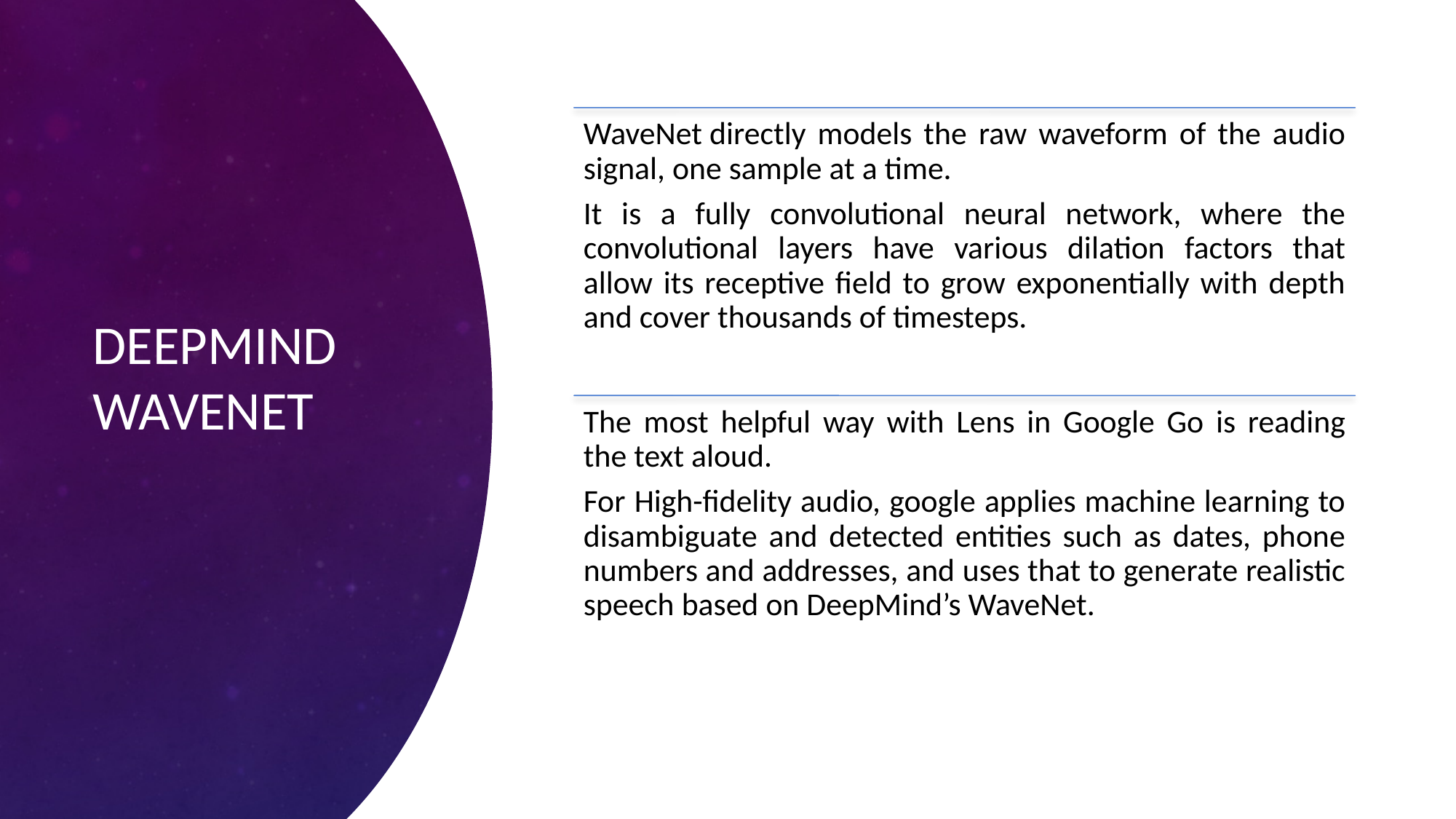

# DEEPMIND WAVENET
WaveNet directly models the raw waveform of the audio signal, one sample at a time.
It is a fully convolutional neural network, where the convolutional layers have various dilation factors that allow its receptive field to grow exponentially with depth and cover thousands of timesteps.
The most helpful way with Lens in Google Go is reading the text aloud.
For High-fidelity audio, google applies machine learning to disambiguate and detected entities such as dates, phone numbers and addresses, and uses that to generate realistic speech based on DeepMind’s WaveNet.